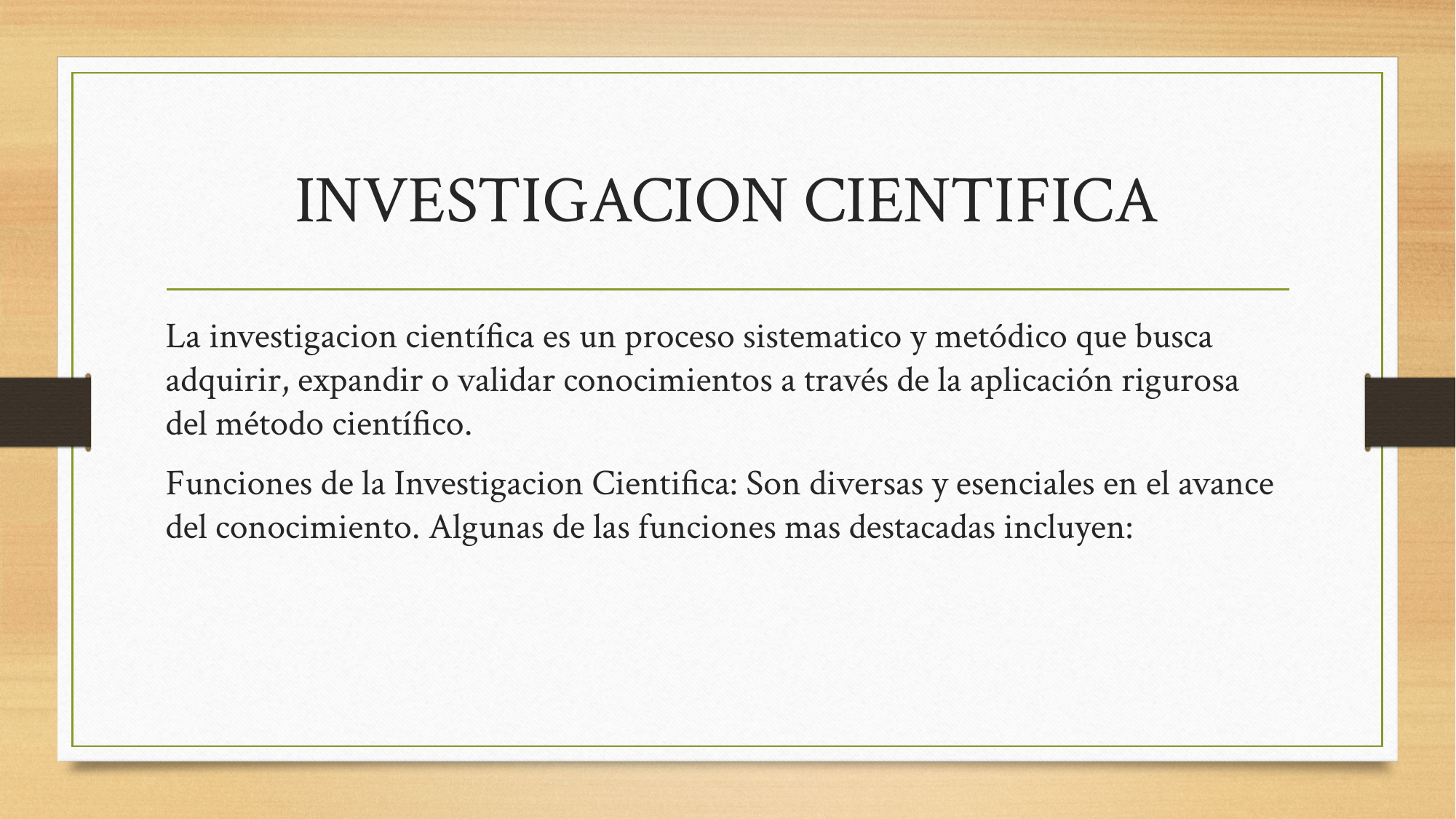

# INVESTIGACION CIENTIFICA
La investigacion científica es un proceso sistematico y metódico que busca adquirir, expandir o validar conocimientos a través de la aplicación rigurosa del método científico.
Funciones de la Investigacion Cientifica: Son diversas y esenciales en el avance del conocimiento. Algunas de las funciones mas destacadas incluyen: